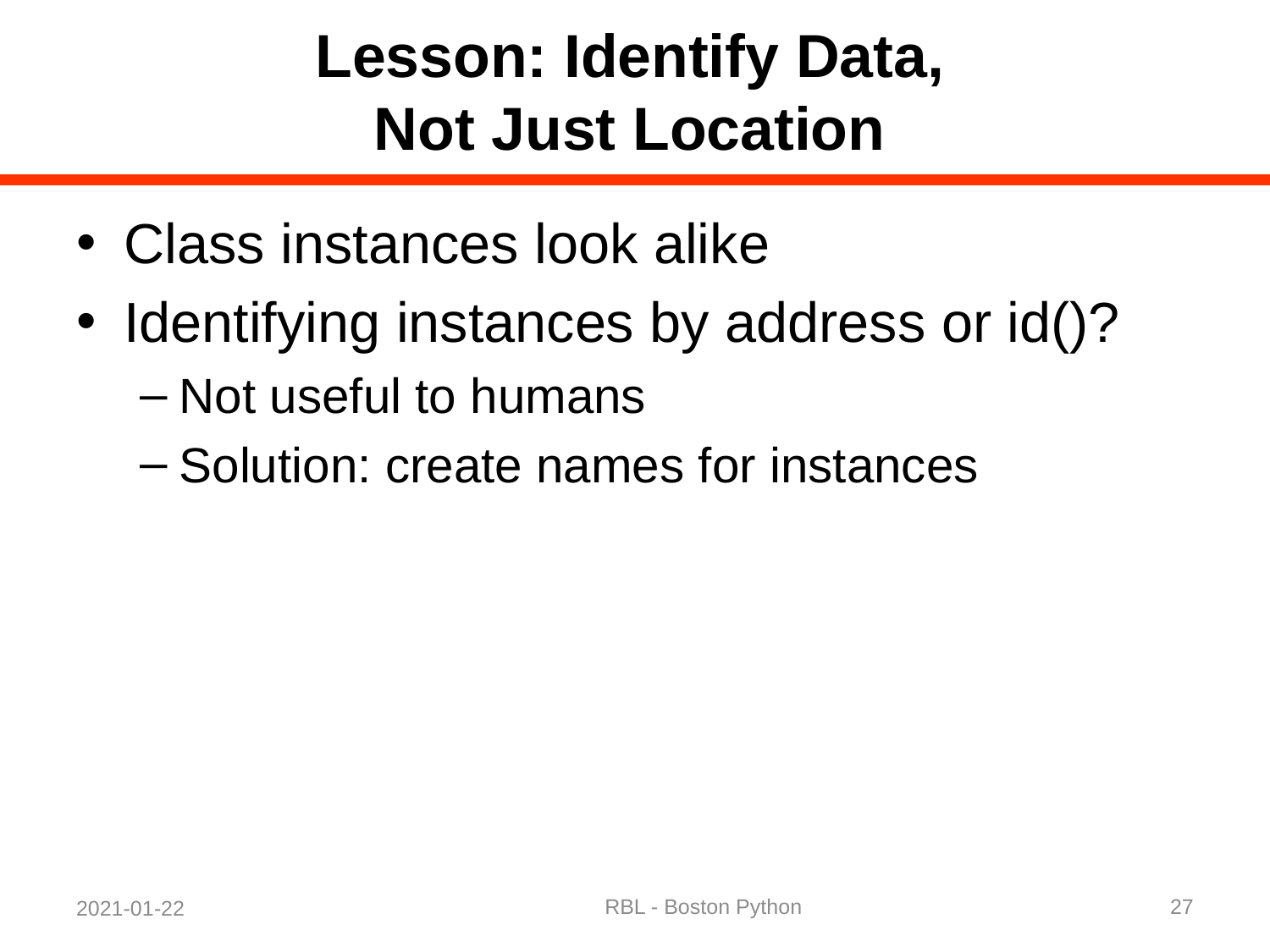

# Lesson: Identify Data, Not Just Location
Class instances look alike
Identifying instances by address or id()?
Not useful to humans
Solution: create names for instances

RBL - Boston Python
27
2021-01-22